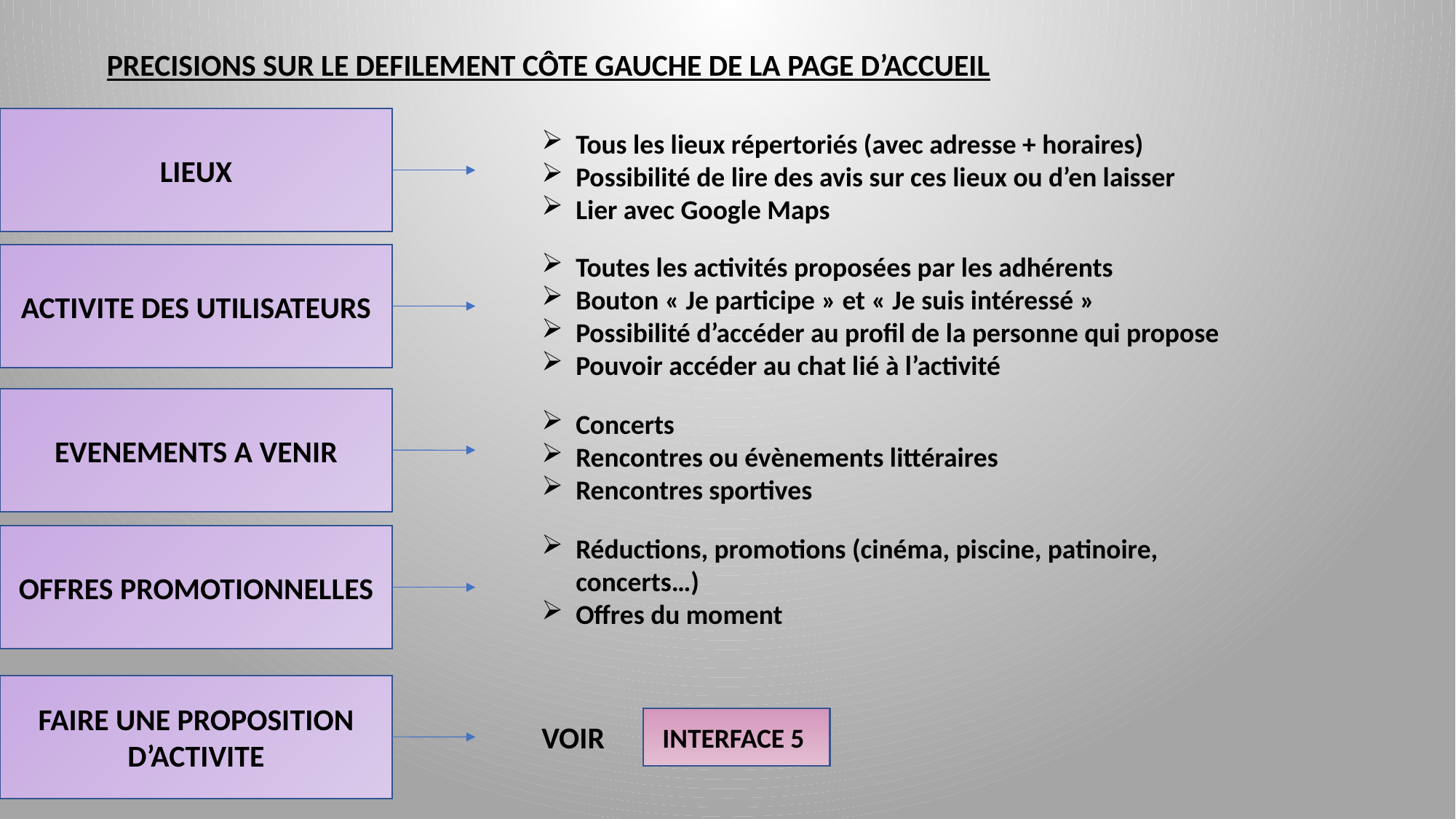

PRECISIONS SUR LE DEFILEMENT CÔTE GAUCHE DE LA PAGE D’ACCUEIL
LIEUX
Tous les lieux répertoriés (avec adresse + horaires)
Possibilité de lire des avis sur ces lieux ou d’en laisser
Lier avec Google Maps
ACTIVITE DES UTILISATEURS
Toutes les activités proposées par les adhérents
Bouton « Je participe » et « Je suis intéressé »
Possibilité d’accéder au profil de la personne qui propose
Pouvoir accéder au chat lié à l’activité
EVENEMENTS A VENIR
Concerts
Rencontres ou évènements littéraires
Rencontres sportives
OFFRES PROMOTIONNELLES
Réductions, promotions (cinéma, piscine, patinoire, concerts…)
Offres du moment
FAIRE UNE PROPOSITION D’ACTIVITE
INTERFACE 5
VOIR